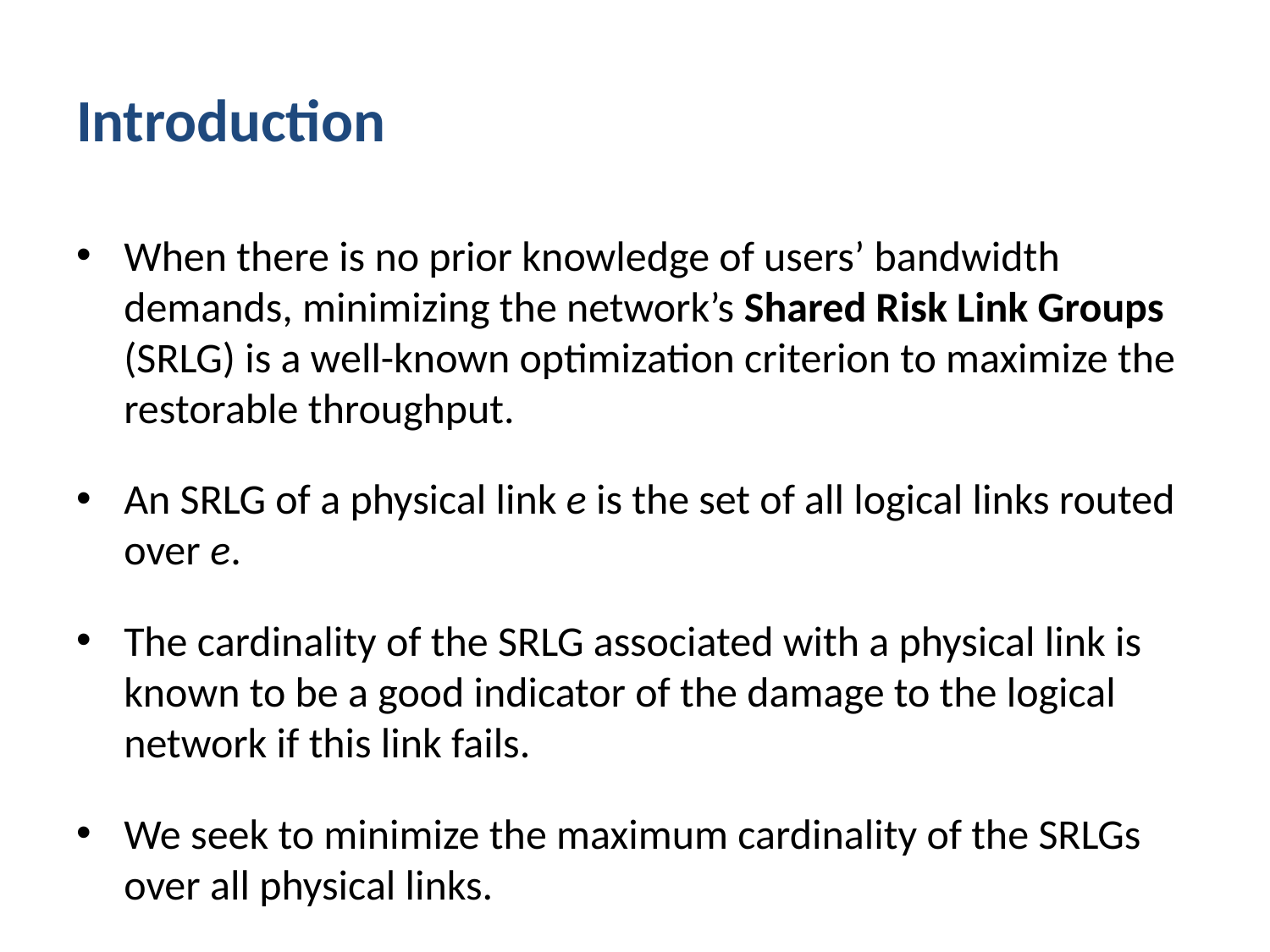

# Introduction

When there is no prior knowledge of users’ bandwidth demands, minimizing the network’s Shared Risk Link Groups (SRLG) is a well-known optimization criterion to maximize the restorable throughput.

An SRLG of a physical link e is the set of all logical links routed over e.

The cardinality of the SRLG associated with a physical link is known to be a good indicator of the damage to the logical network if this link fails.

We seek to minimize the maximum cardinality of the SRLGs over all physical links.